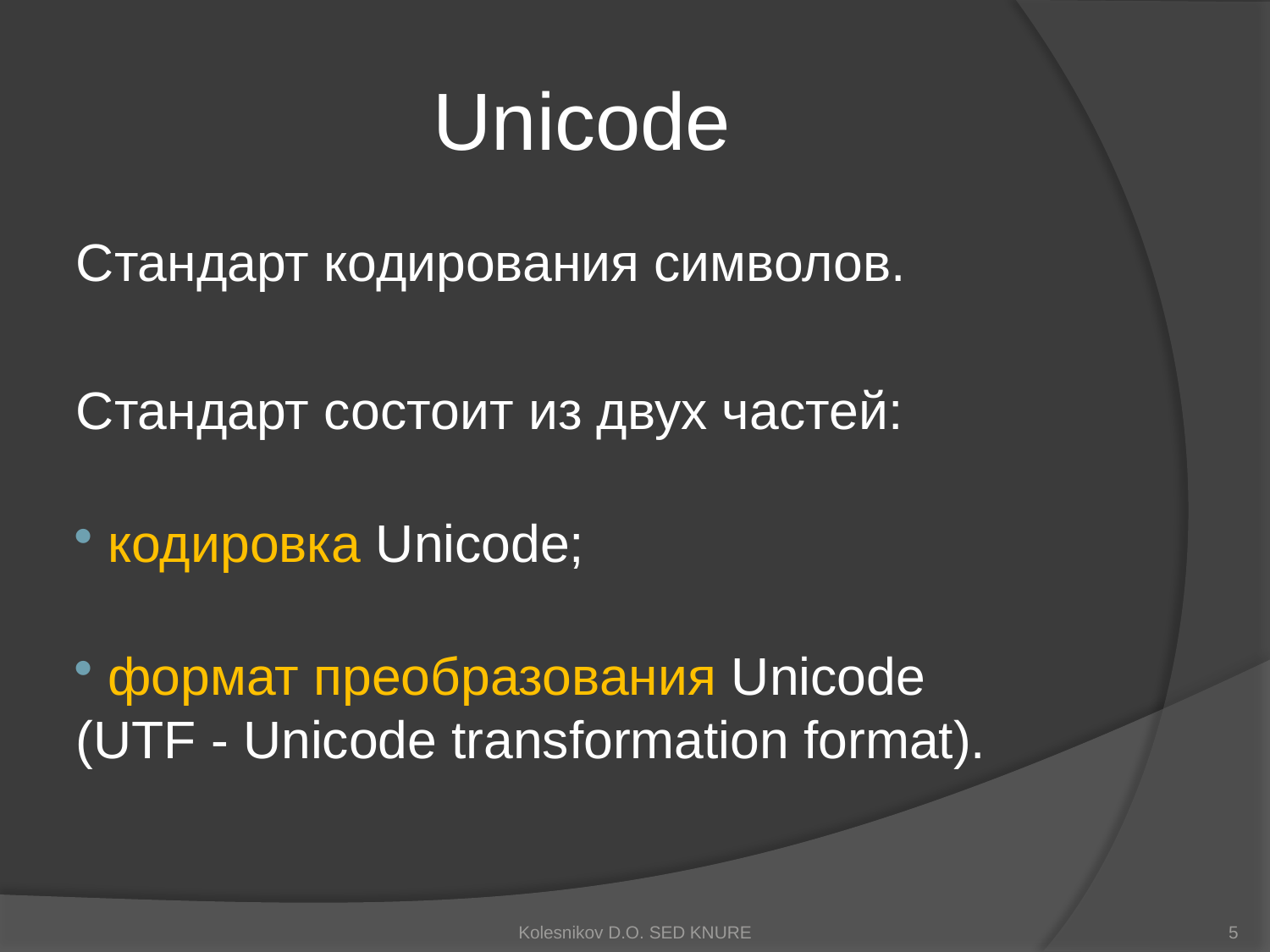

# Unicode
Cтандарт кодирования символов.

Cтандарт состоит из двух частей:

 кодировка Unicode;

 формат преобразования Unicode
(UTF - Unicode transformation format).
Kolesnikov D.O. SED KNURE
5